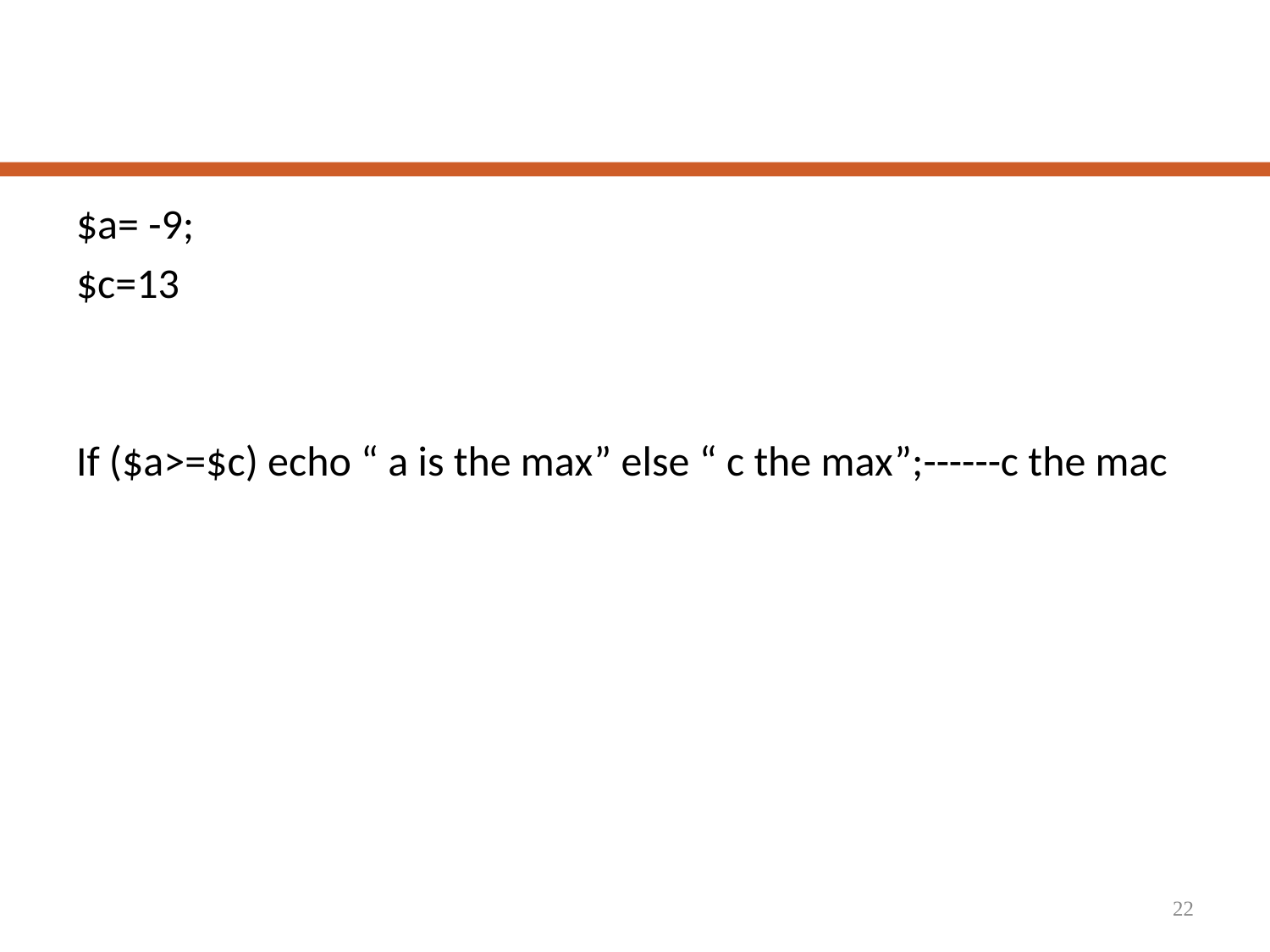

#
$a= -9;
$c=13

If ($a>=$c) echo “ a is the max” else “ c the max”;------c the mac

22